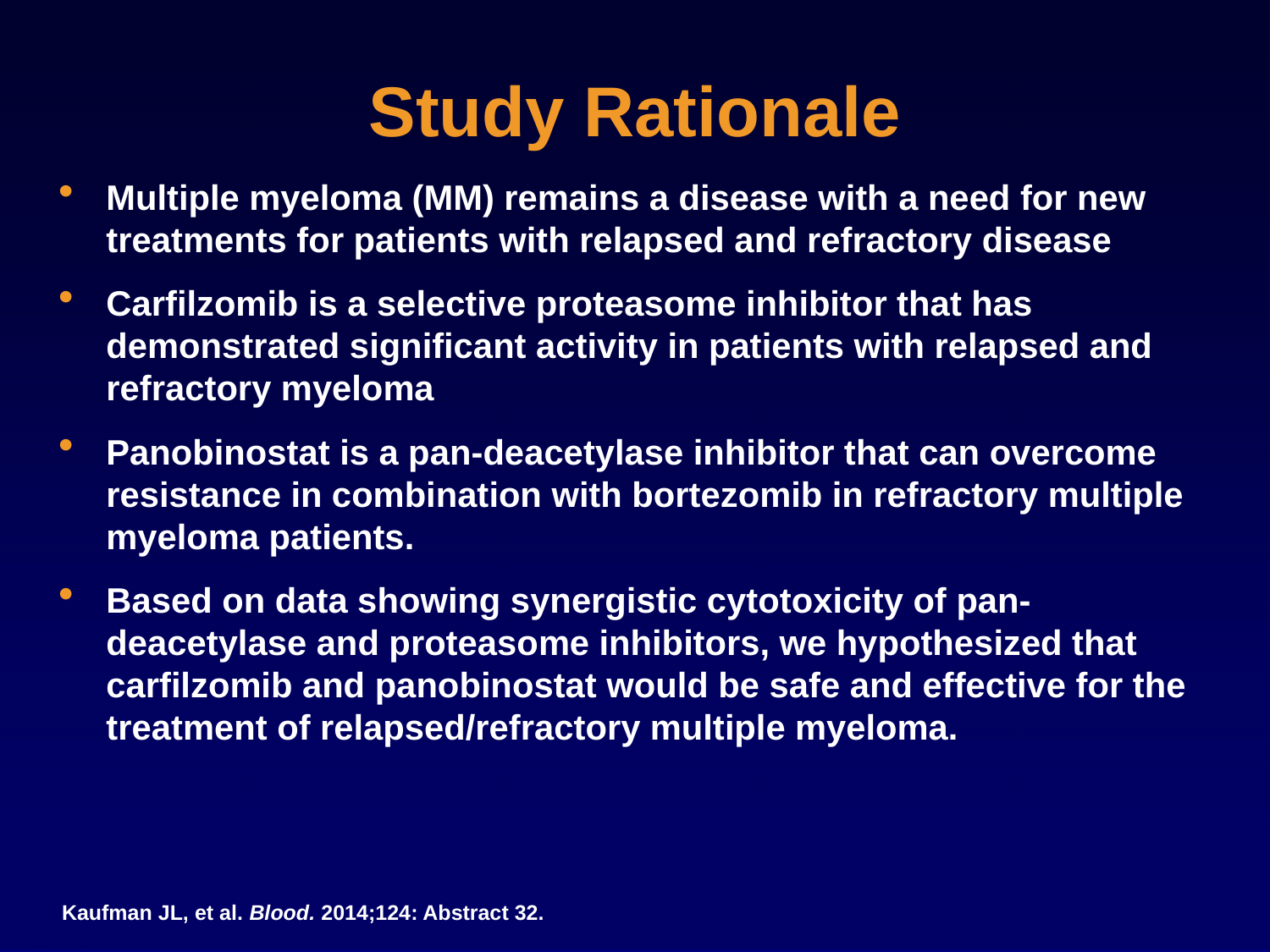

# Study Rationale
Multiple myeloma (MM) remains a disease with a need for new treatments for patients with relapsed and refractory disease
Carfilzomib is a selective proteasome inhibitor that has demonstrated significant activity in patients with relapsed and refractory myeloma
Panobinostat is a pan-deacetylase inhibitor that can overcome resistance in combination with bortezomib in refractory multiple myeloma patients.
Based on data showing synergistic cytotoxicity of pan-deacetylase and proteasome inhibitors, we hypothesized that carfilzomib and panobinostat would be safe and effective for the treatment of relapsed/refractory multiple myeloma.

Kaufman JL, et al. Blood. 2014;124: Abstract 32.